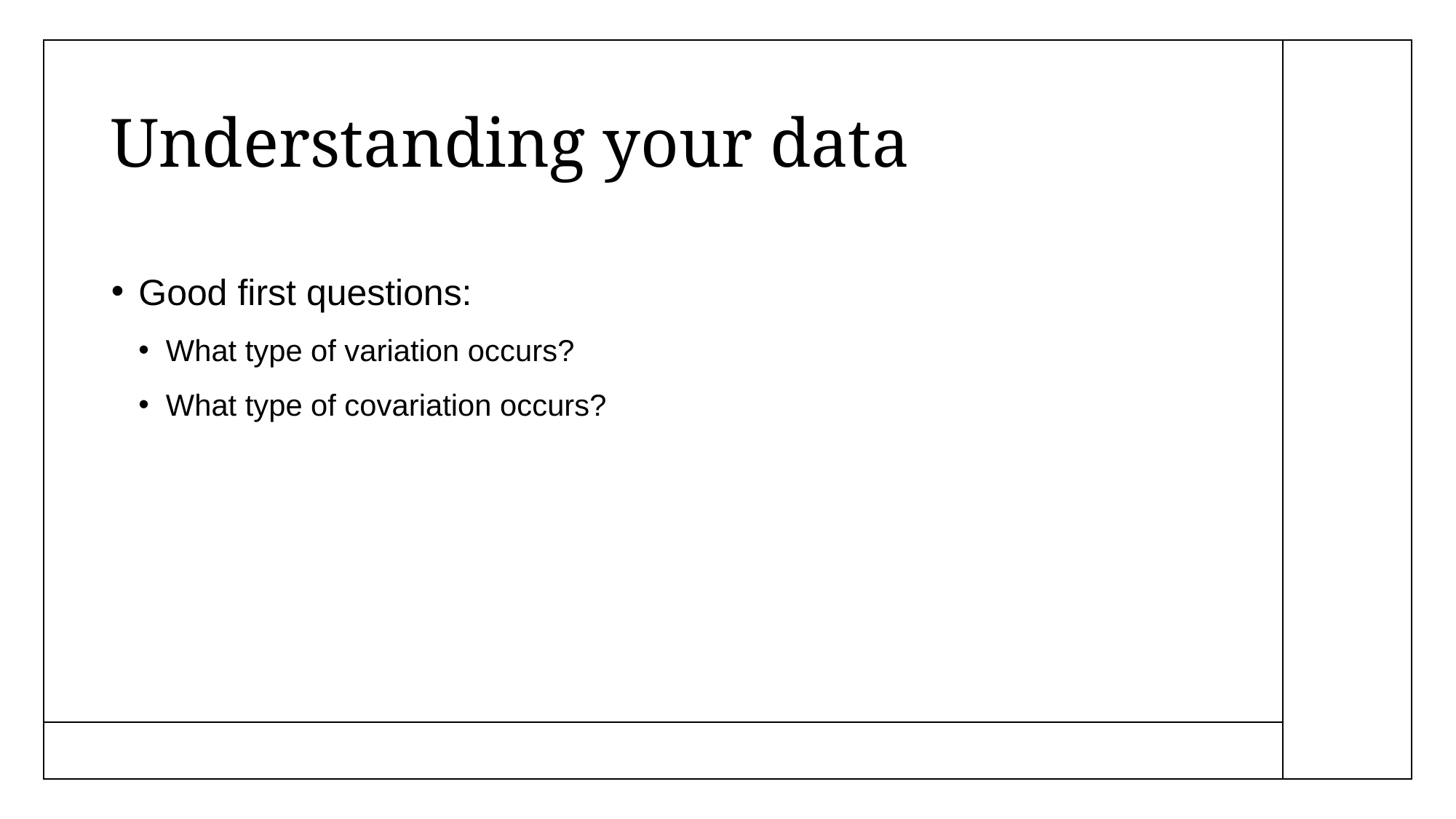

# Understanding your data
Good first questions:
What type of variation occurs?
What type of covariation occurs?